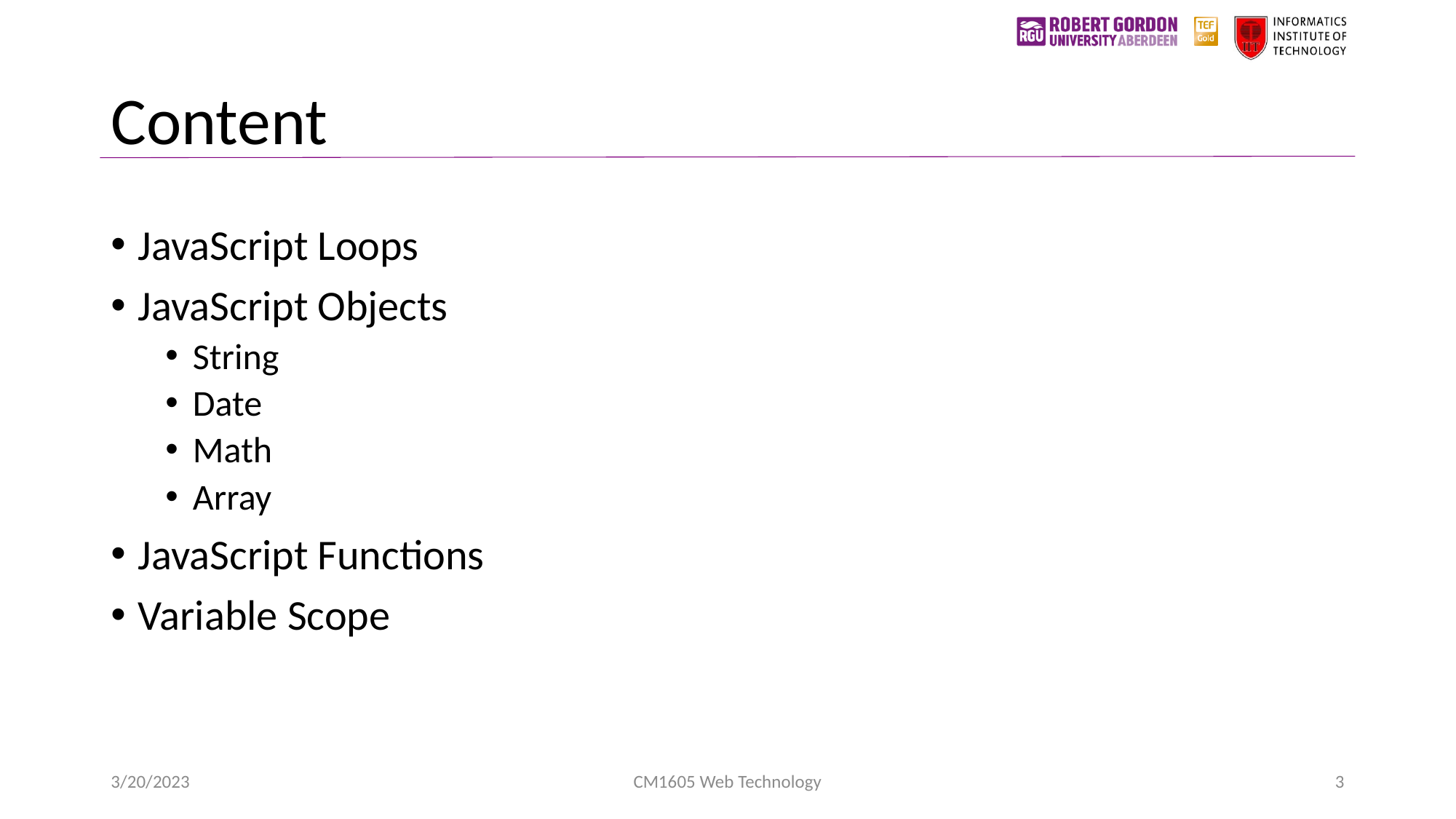

# Content
JavaScript Loops
JavaScript Objects
String
Date
Math
Array
JavaScript Functions
Variable Scope
3/20/2023
CM1605 Web Technology
3